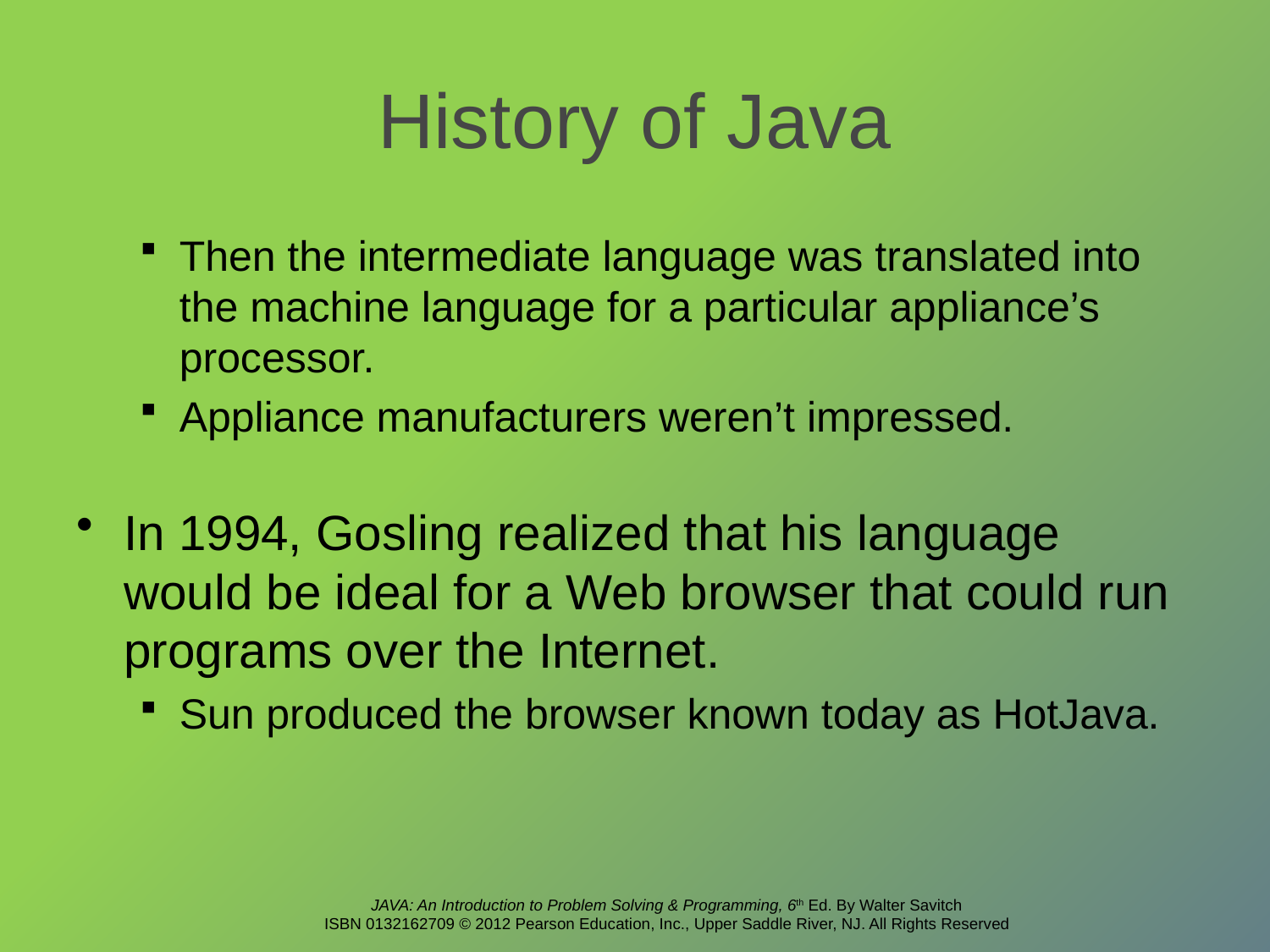

# History of Java
Then the intermediate language was translated into the machine language for a particular appliance’s processor.
Appliance manufacturers weren’t impressed.
In 1994, Gosling realized that his language would be ideal for a Web browser that could run programs over the Internet.
Sun produced the browser known today as HotJava.